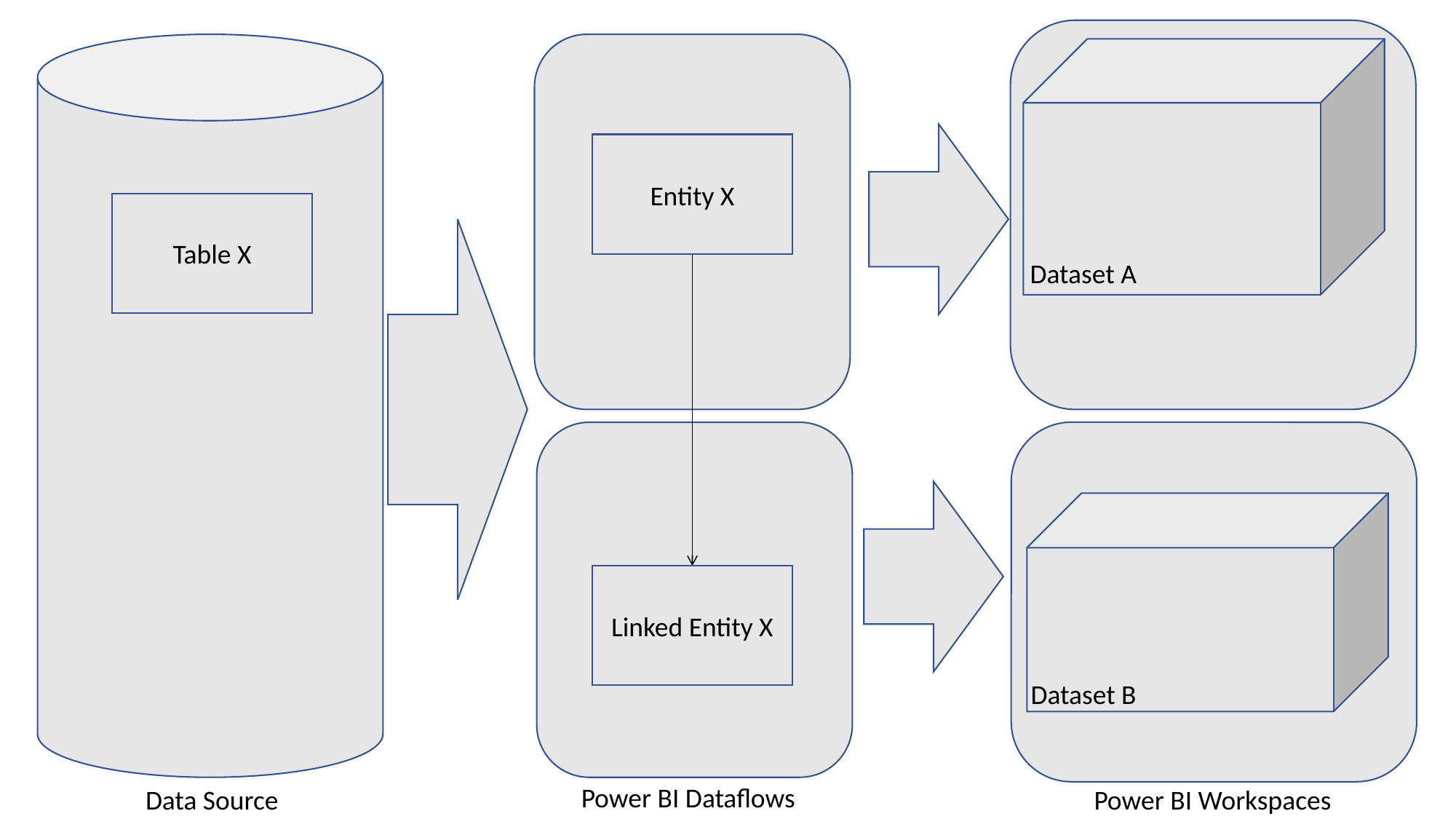

Entity X
Entity X
Table X
Table X

Dataset A

Linked Entity X
Linked Entity X
Dataset B
Power BI Dataflows
Data Source
Power BI Workspaces